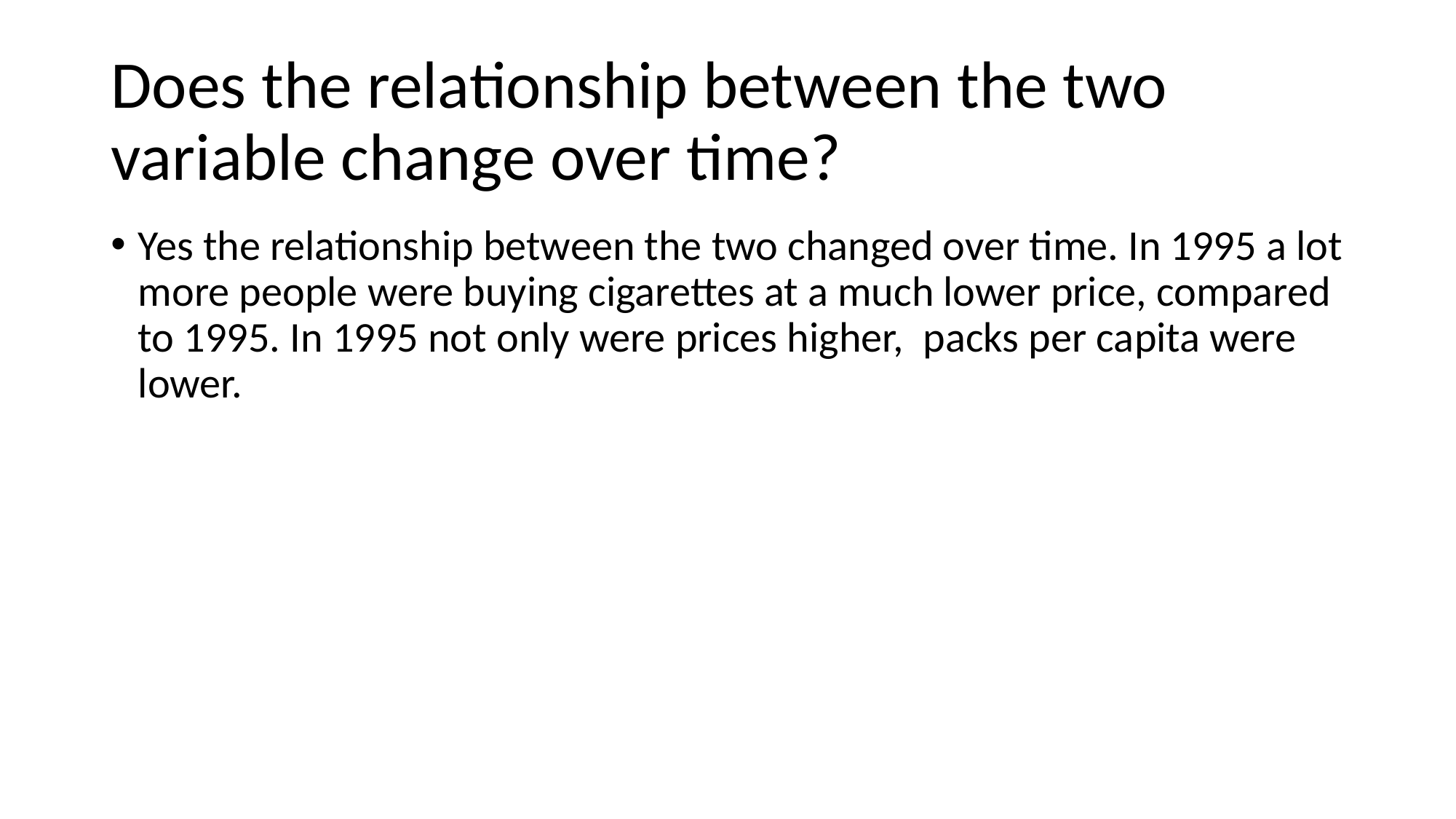

# Does the relationship between the two variable change over time?
Yes the relationship between the two changed over time. In 1995 a lot more people were buying cigarettes at a much lower price, compared to 1995. In 1995 not only were prices higher,  packs per capita were lower.